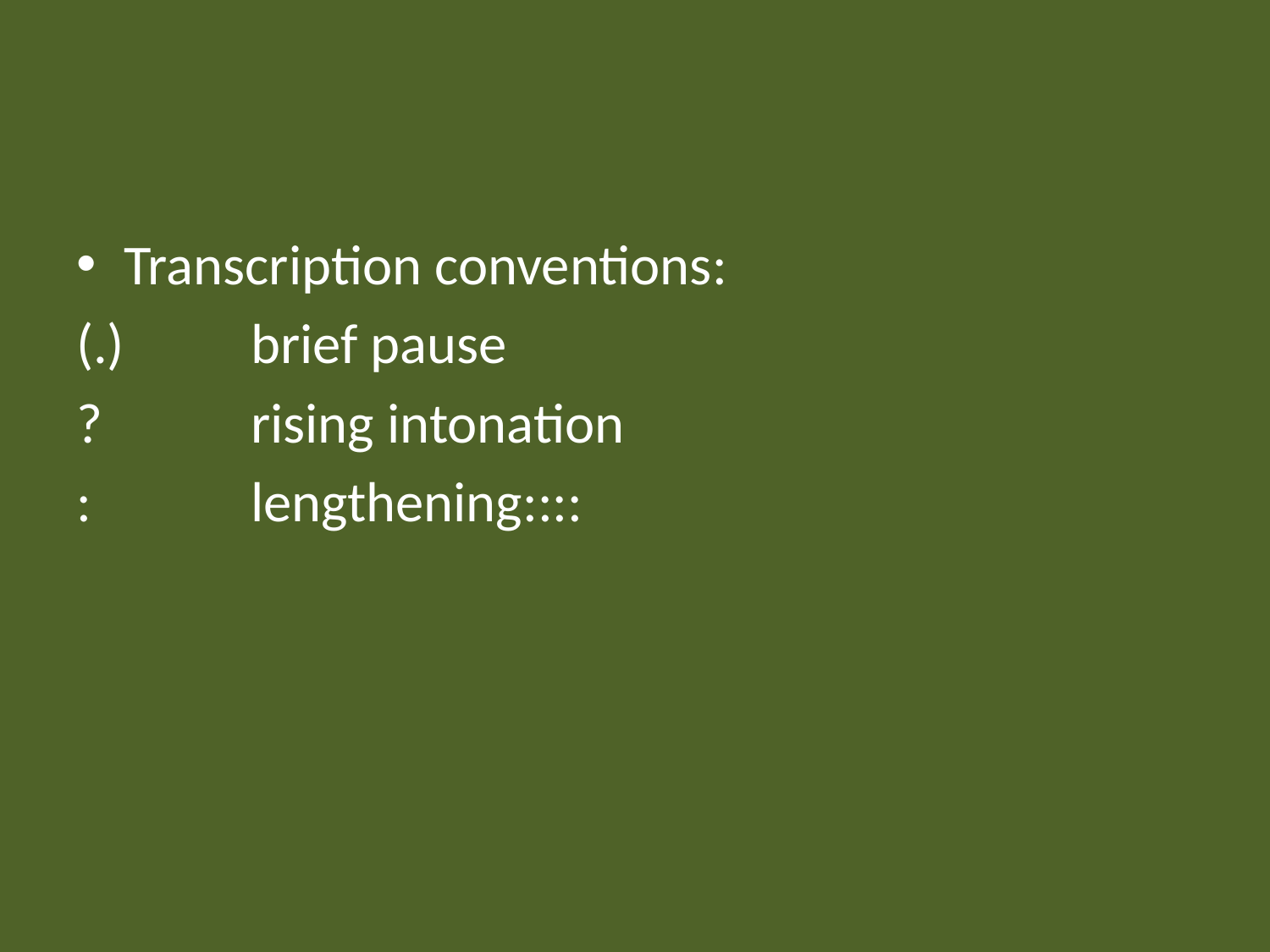

#
Transcription conventions:
(.) 	brief pause
?		rising intonation
:		lengthening::::